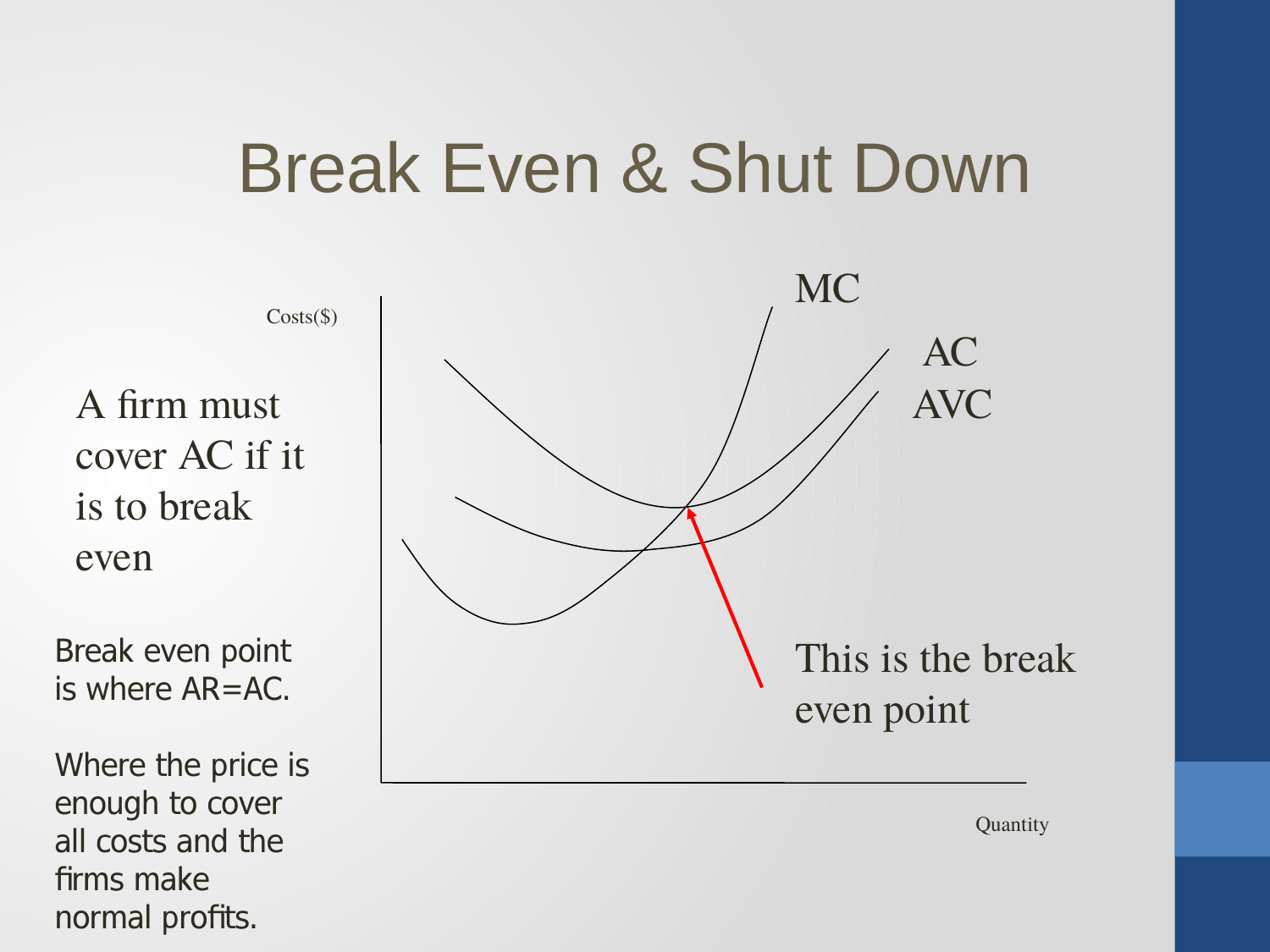

Break Even & Shut Down
MC
Costs($)

AC

A firm must cover AC if it is to break even
AVC

This is the break even point
Break even point is where AR=AC.

Where the price is enough to cover all costs and the firms make normal profits.

Quantity